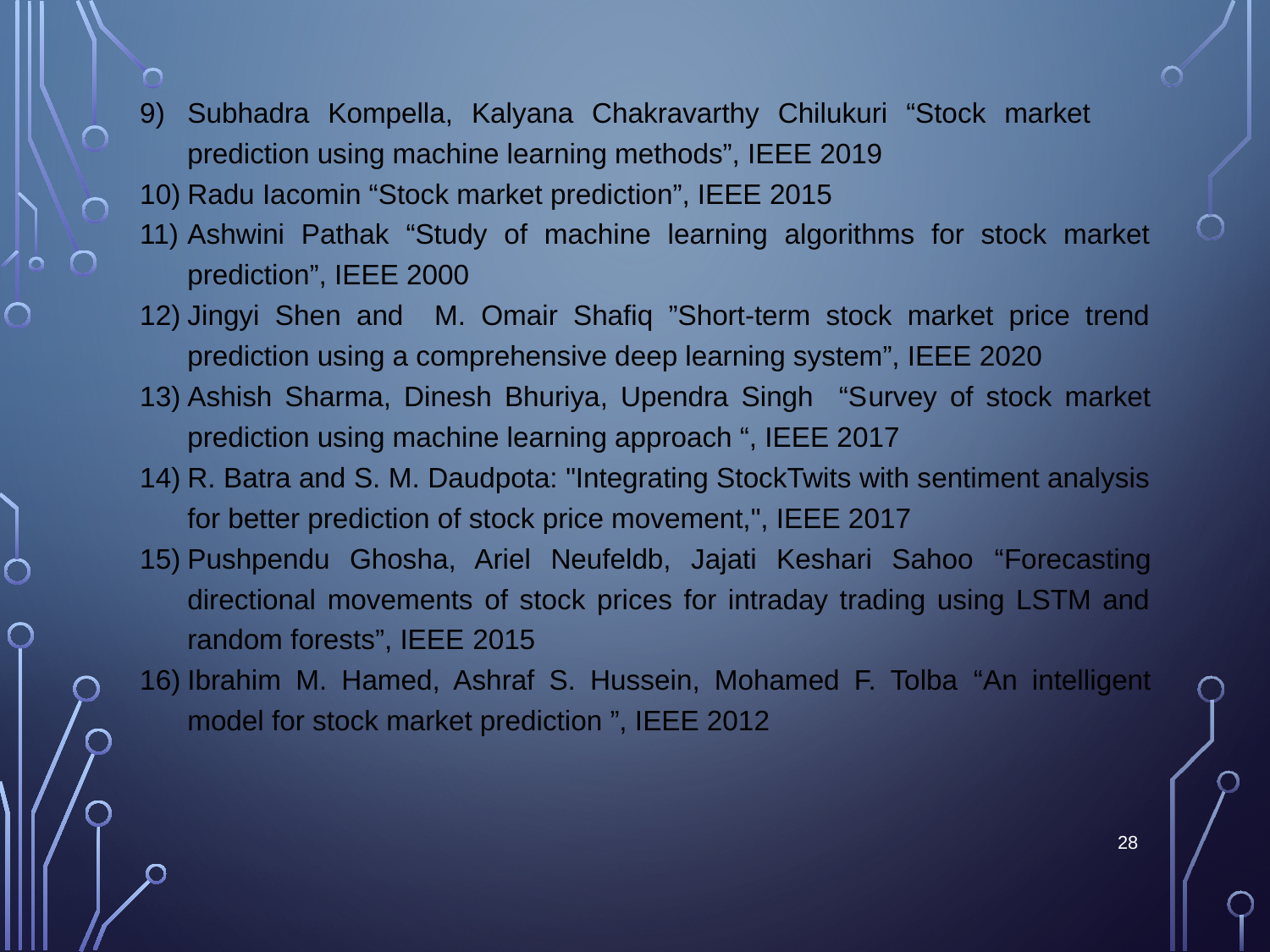

Subhadra Kompella, Kalyana Chakravarthy Chilukuri “Stock market 	prediction using machine learning methods”, IEEE 2019
Radu Iacomin “Stock market prediction”, IEEE 2015
Ashwini Pathak “Study of machine learning algorithms for stock market prediction”, IEEE 2000
Jingyi Shen and  M. Omair Shafiq ”Short‐term stock market price trend prediction using a comprehensive deep learning system”, IEEE 2020
Ashish Sharma, Dinesh Bhuriya, Upendra Singh  “Survey of stock market prediction using machine learning approach “, IEEE 2017
R. Batra and S. M. Daudpota: "Integrating StockTwits with sentiment analysis for better prediction of stock price movement,", IEEE 2017
Pushpendu Ghosha, Ariel Neufeldb, Jajati Keshari Sahoo “Forecasting directional movements of stock prices for intraday trading using LSTM and random forests”, IEEE 2015
Ibrahim M. Hamed, Ashraf S. Hussein, Mohamed F. Tolba “An intelligent model for stock market prediction ”, IEEE 2012

28